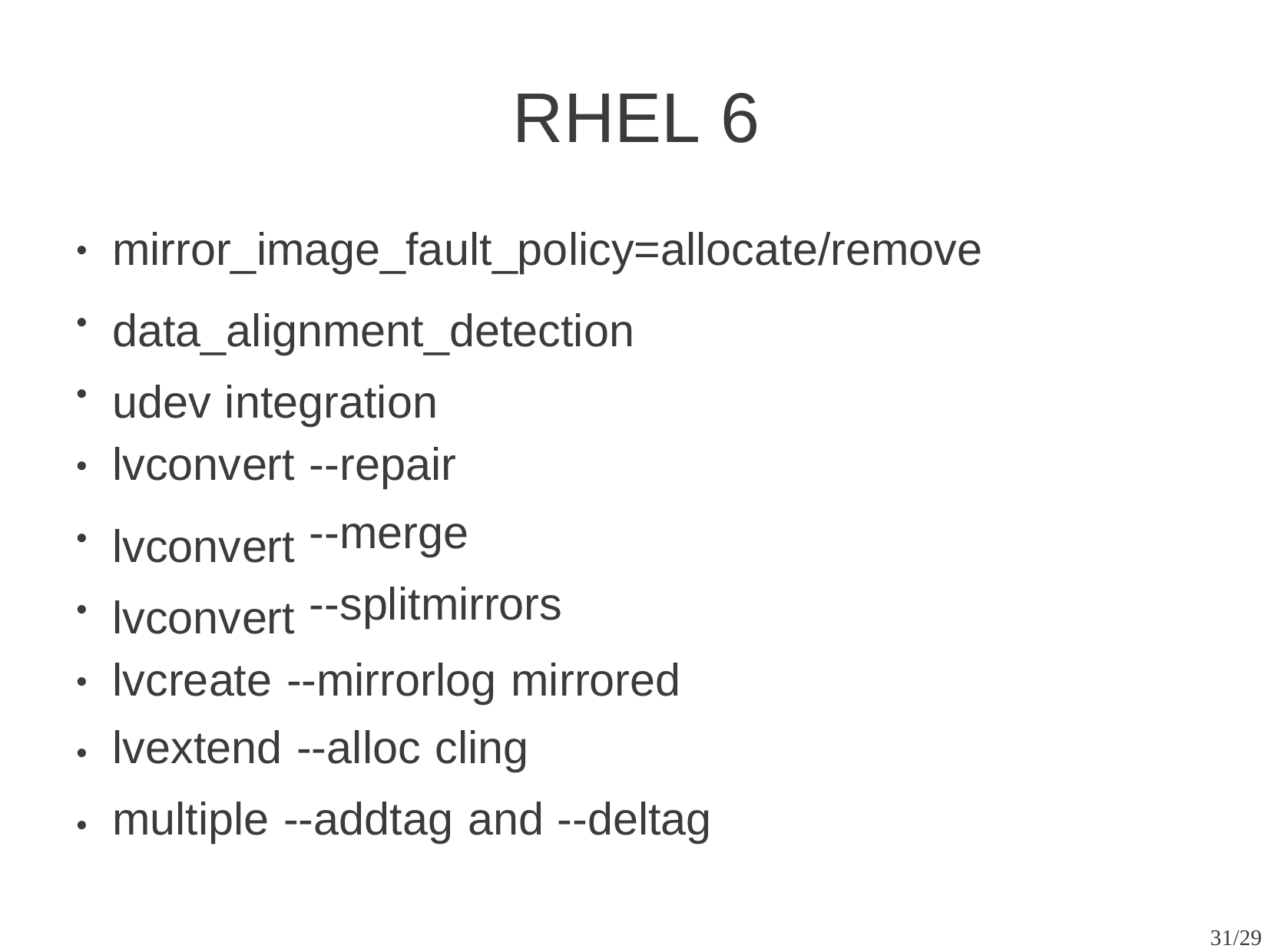

RHEL 6
mirror_image_fault_policy=allocate/remove
data_alignment_detection udev integration
●
●
●
lvconvert
lvconvert lvconvert
--repair
--merge
--splitmirrors
●
●
●
lvcreate --mirrorlog mirrored
lvextend --alloc cling
multiple --addtag and --deltag
●
●
●
31/29